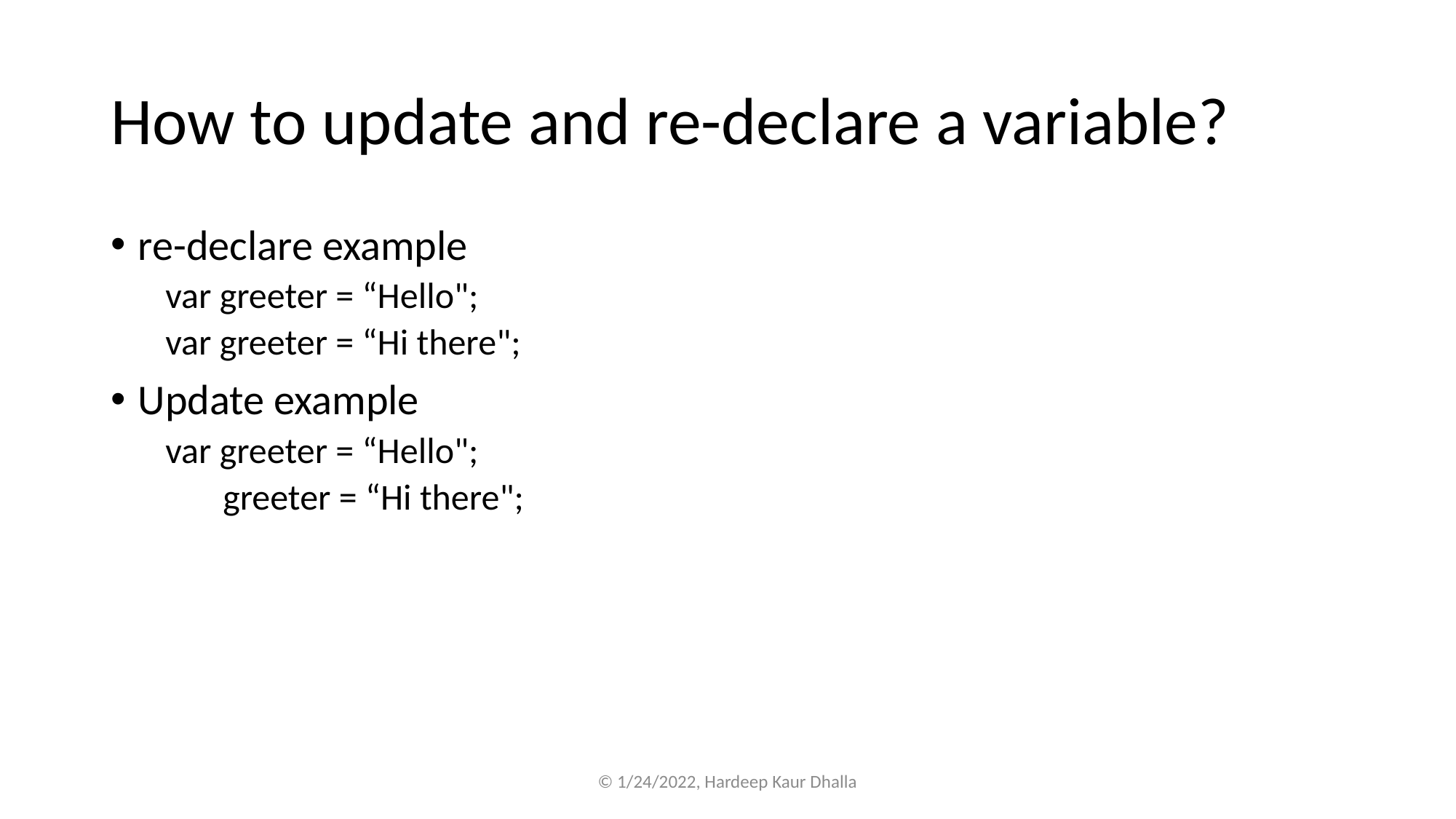

# How to update and re-declare a variable?
re-declare example
var greeter = “Hello";
var greeter = “Hi there";
Update example
var greeter = “Hello";
       greeter = “Hi there";

© 1/24/2022, Hardeep Kaur Dhalla